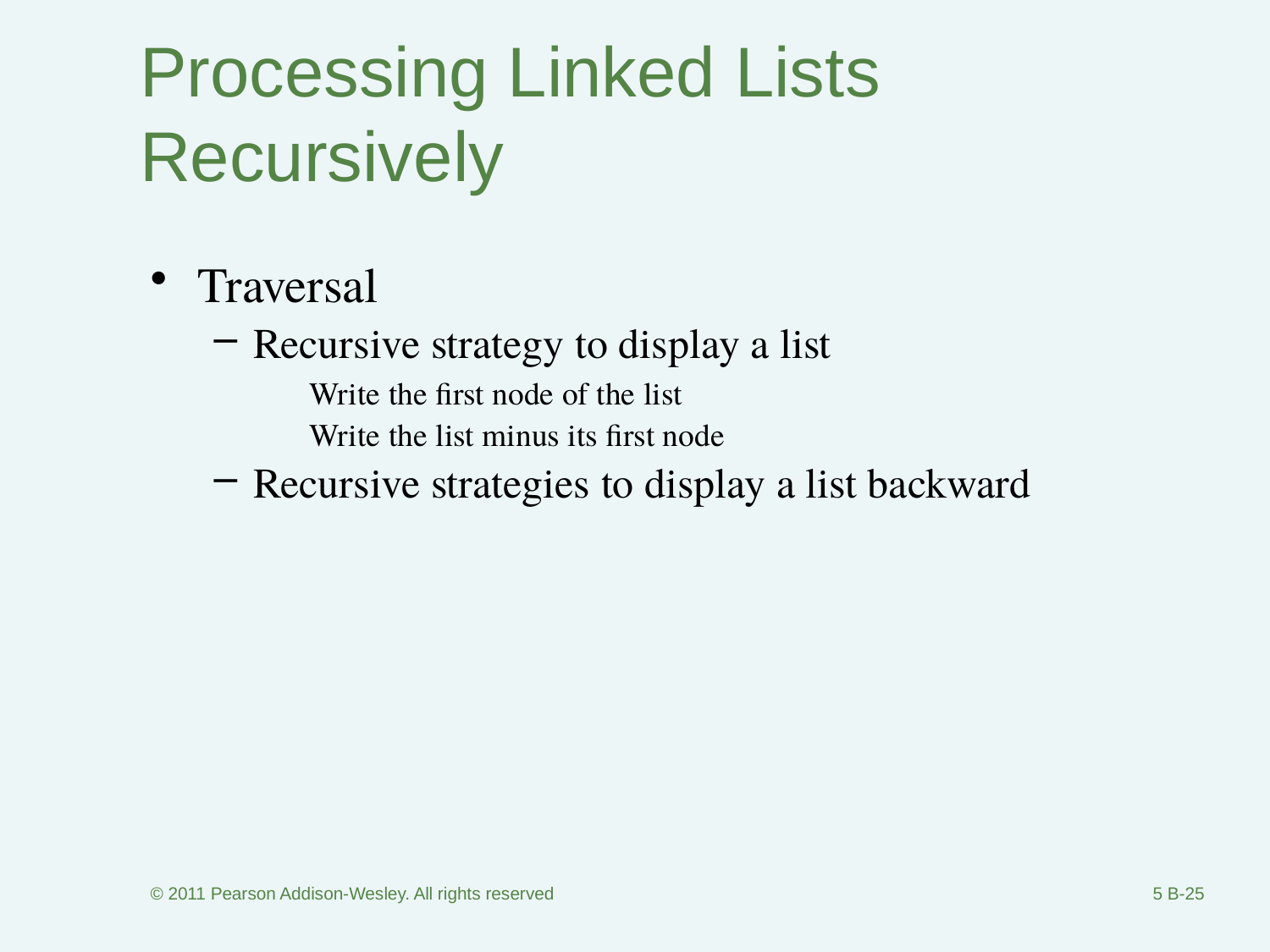

# Processing Linked Lists Recursively
Traversal
Recursive strategy to display a list
	Write the first node of the list
	Write the list minus its first node
Recursive strategies to display a list backward
© 2011 Pearson Addison-Wesley. All rights reserved
5 B-25